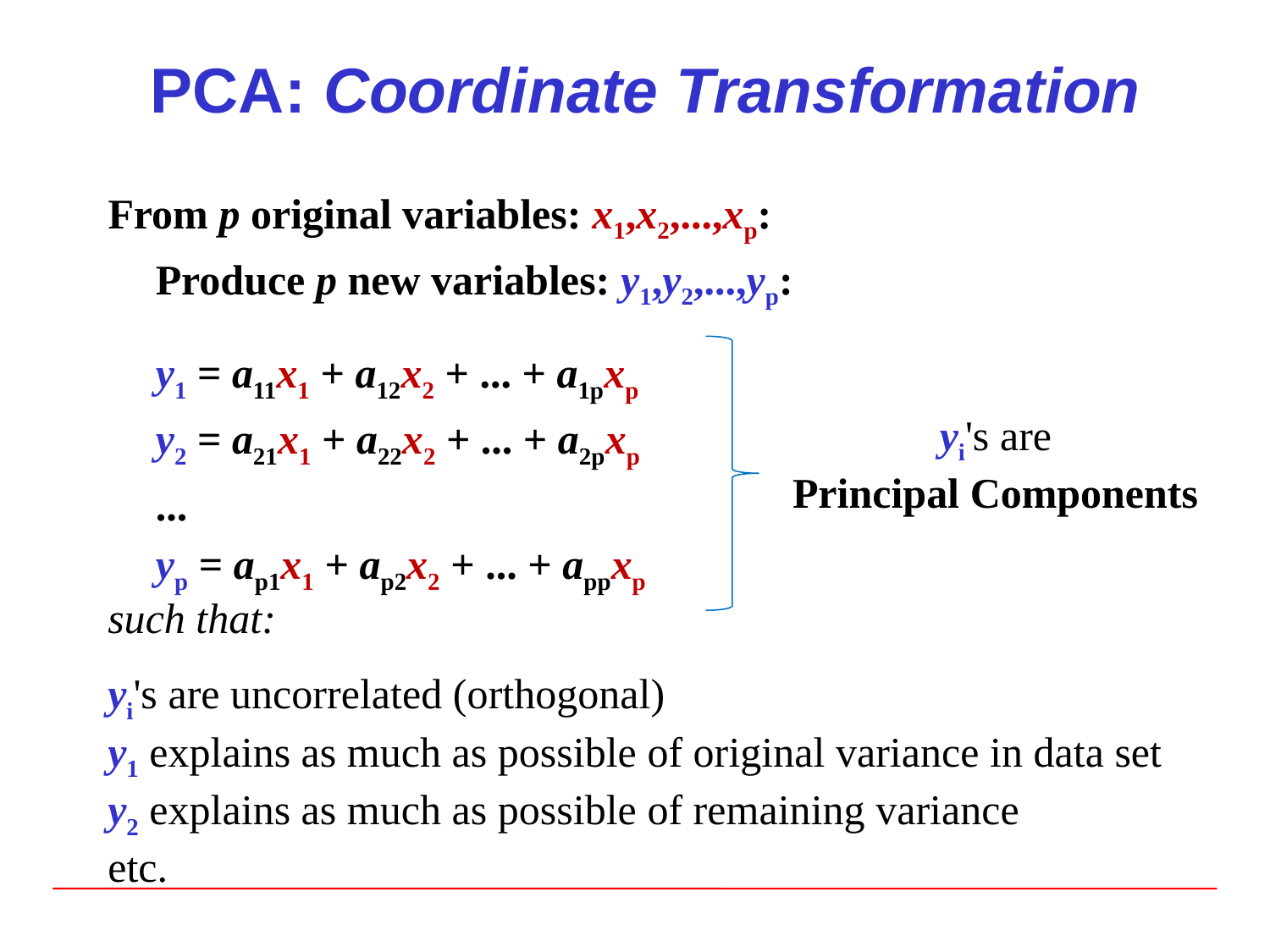

# PCA: Coordinate Transformation
From p original variables: x1,x2,...,xp:
	Produce p new variables: y1,y2,...,yp:

	y1 = a11x1 + a12x2 + ... + a1pxp
	y2 = a21x1 + a22x2 + ... + a2pxp
	...
	yp = ap1x1 + ap2x2 + ... + appxp

yi's are
Principal Components
such that:

yi's are uncorrelated (orthogonal)
y1 explains as much as possible of original variance in data set
y2 explains as much as possible of remaining variance
etc.